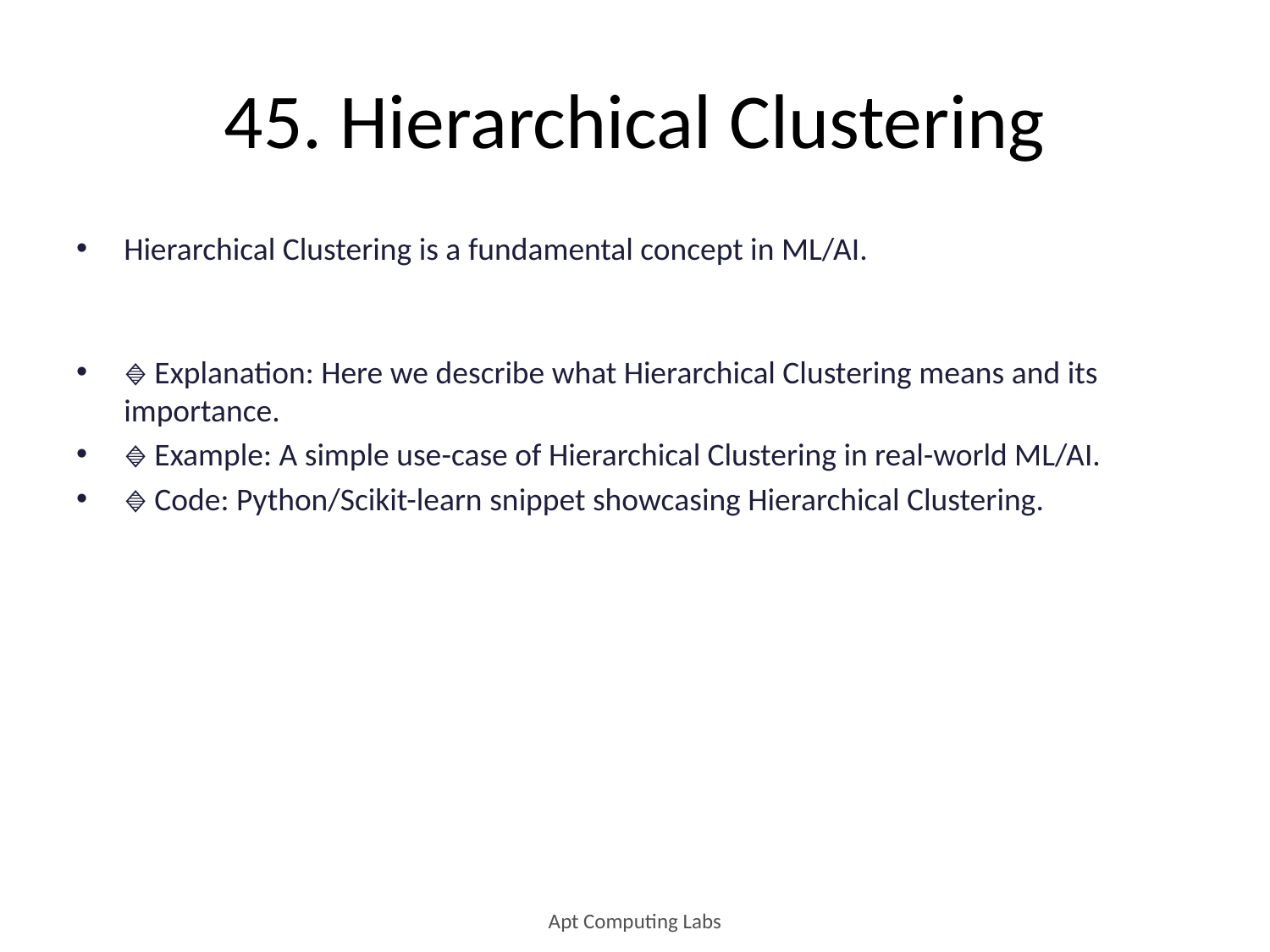

# 45. Hierarchical Clustering
Hierarchical Clustering is a fundamental concept in ML/AI.

🔹 Explanation: Here we describe what Hierarchical Clustering means and its importance.
🔹 Example: A simple use-case of Hierarchical Clustering in real-world ML/AI.
🔹 Code: Python/Scikit-learn snippet showcasing Hierarchical Clustering.

Apt Computing Labs